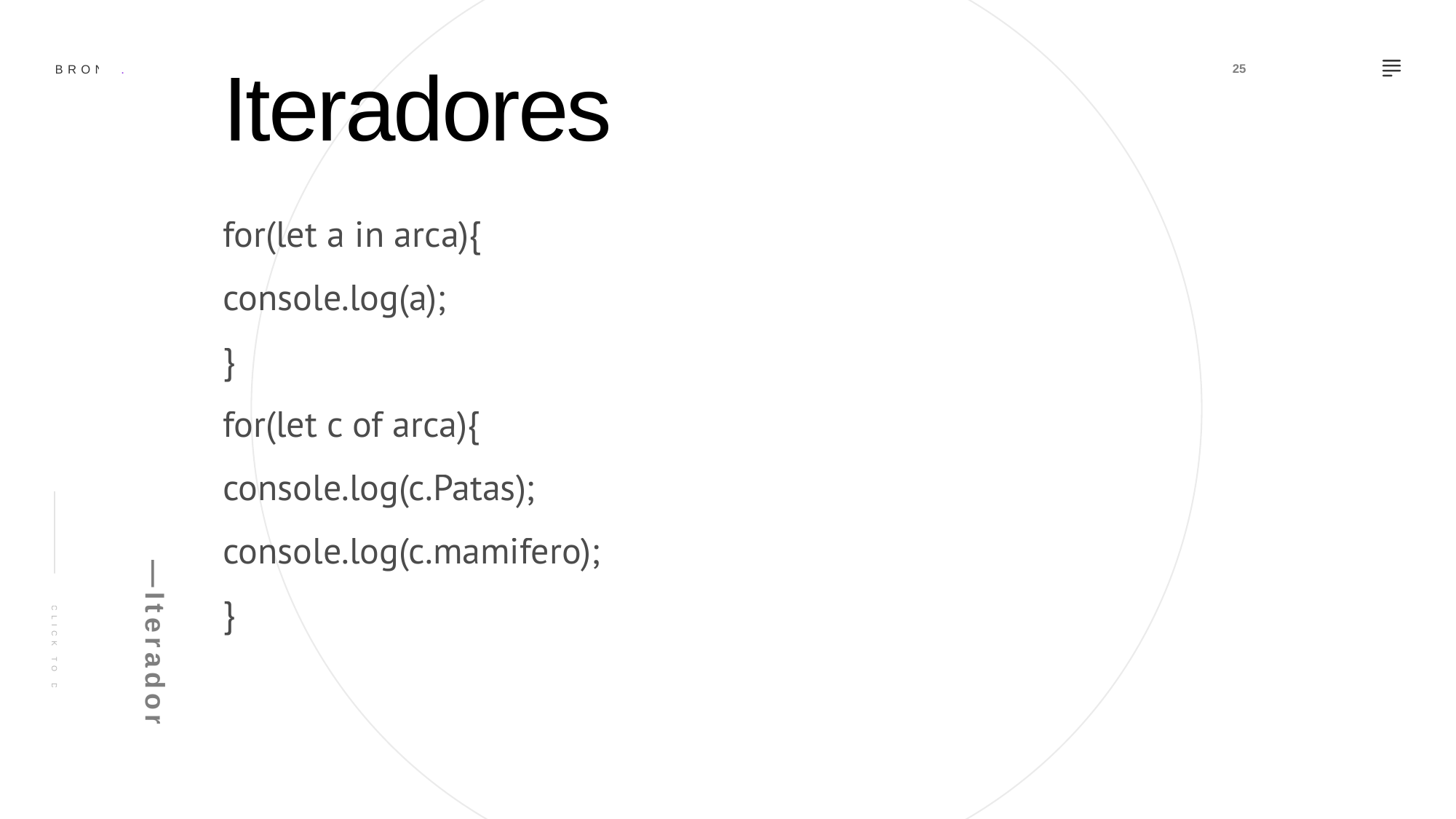

# Iteradores
25
—Iteradores

for(let a in arca){
console.log(a);
}
for(let c of arca){
console.log(c.Patas);
console.log(c.mamifero);
}

CLICK TO DISCOVERY